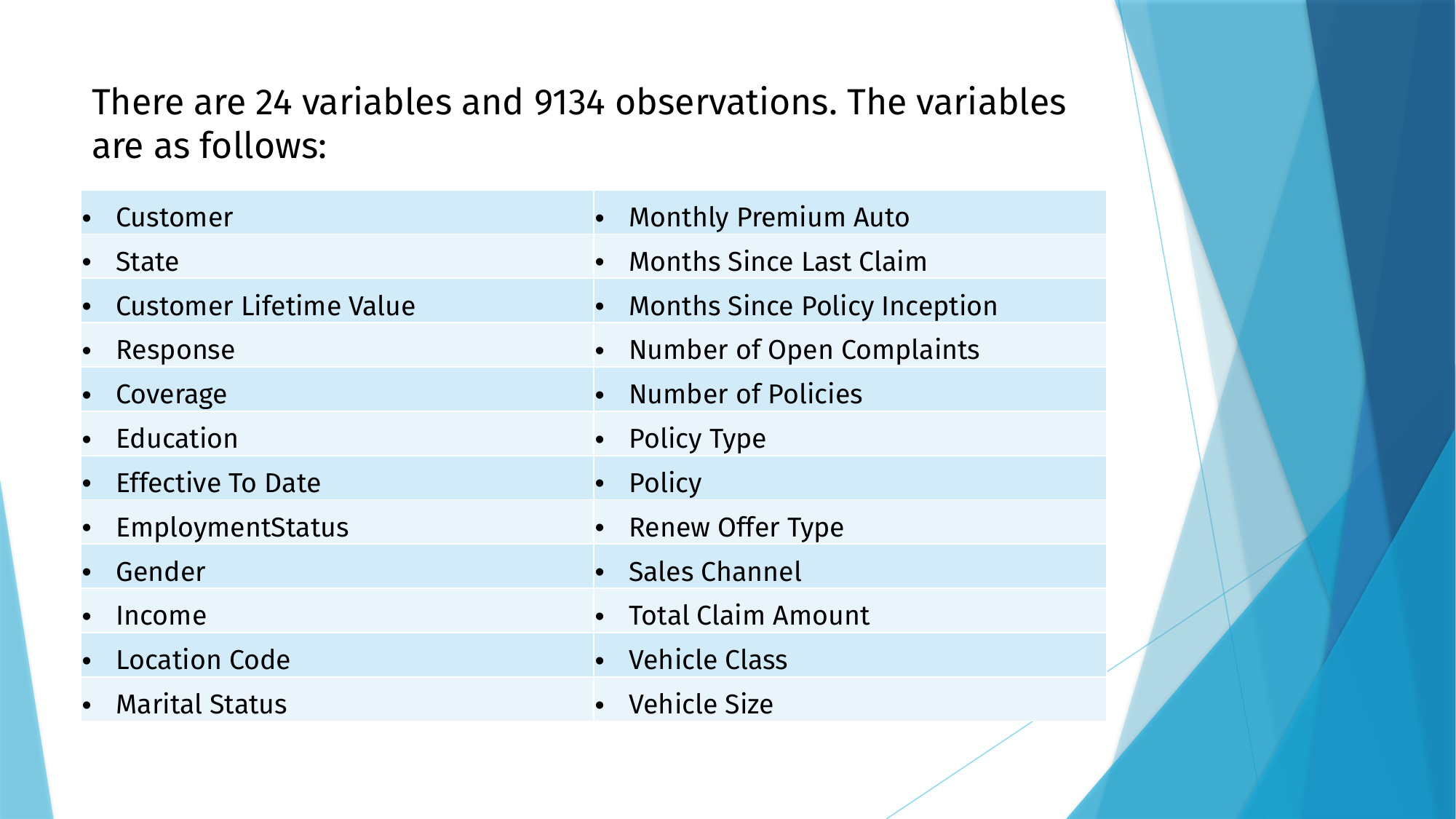

# There are 24 variables and 9134 observations. The variables are as follows:
| Customer | Monthly Premium Auto |
| --- | --- |
| State | Months Since Last Claim |
| Customer Lifetime Value | Months Since Policy Inception |
| Response | Number of Open Complaints |
| Coverage | Number of Policies |
| Education | Policy Type |
| Effective To Date | Policy |
| EmploymentStatus | Renew Offer Type |
| Gender | Sales Channel |
| Income | Total Claim Amount |
| Location Code | Vehicle Class |
| Marital Status | Vehicle Size |